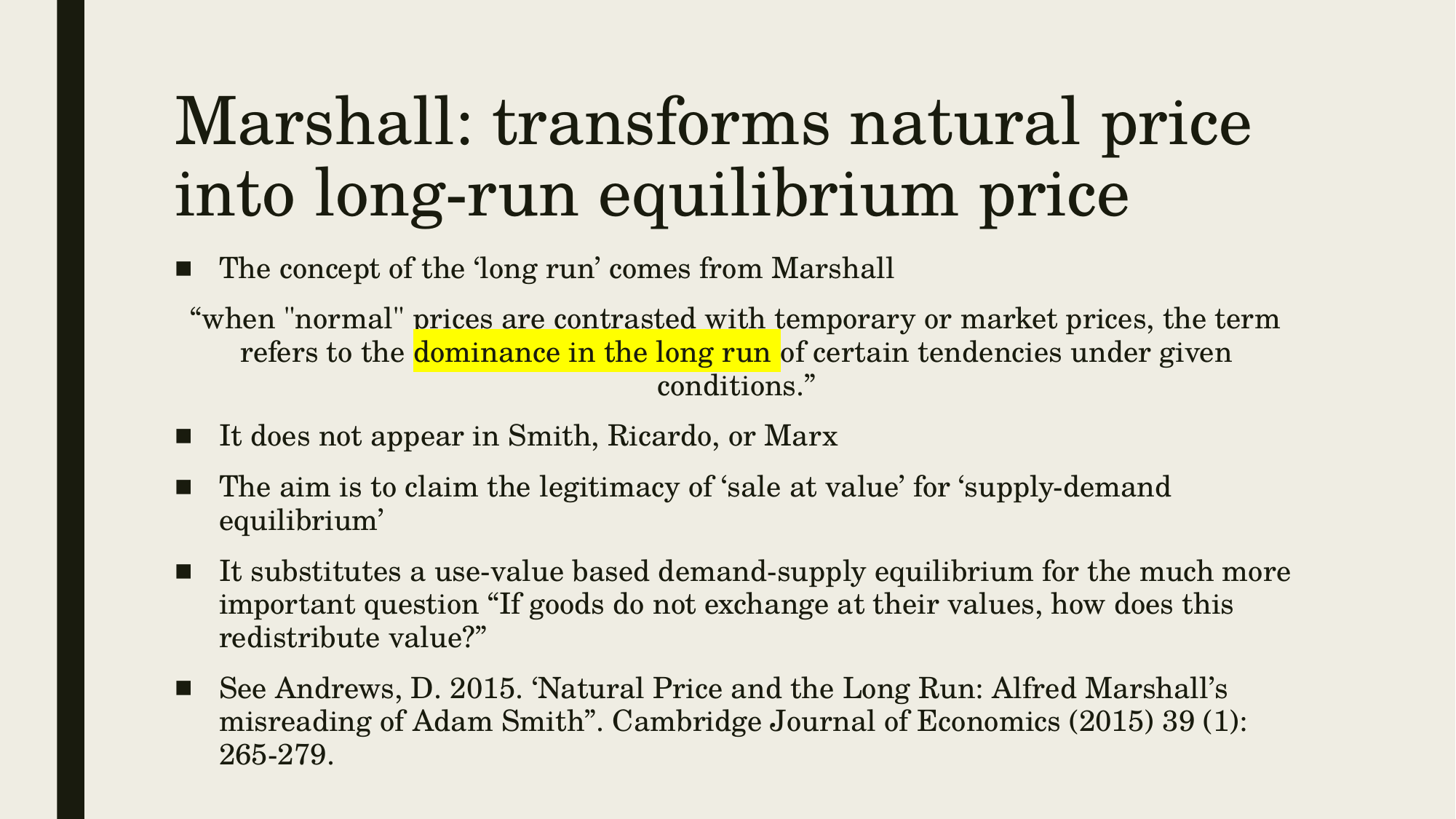

# Marshall: transforms natural price into long-run equilibrium price
The concept of the ‘long run’ comes from Marshall
“when "normal" prices are contrasted with temporary or market prices, the term refers to the dominance in the long run of certain tendencies under given conditions.”
It does not appear in Smith, Ricardo, or Marx
The aim is to claim the legitimacy of ‘sale at value’ for ‘supply-demand equilibrium’
It substitutes a use-value based demand-supply equilibrium for the much more important question “If goods do not exchange at their values, how does this redistribute value?”
See Andrews, D. 2015. ‘Natural Price and the Long Run: Alfred Marshall’s misreading of Adam Smith”. Cambridge Journal of Economics (2015) 39 (1): 265-279.